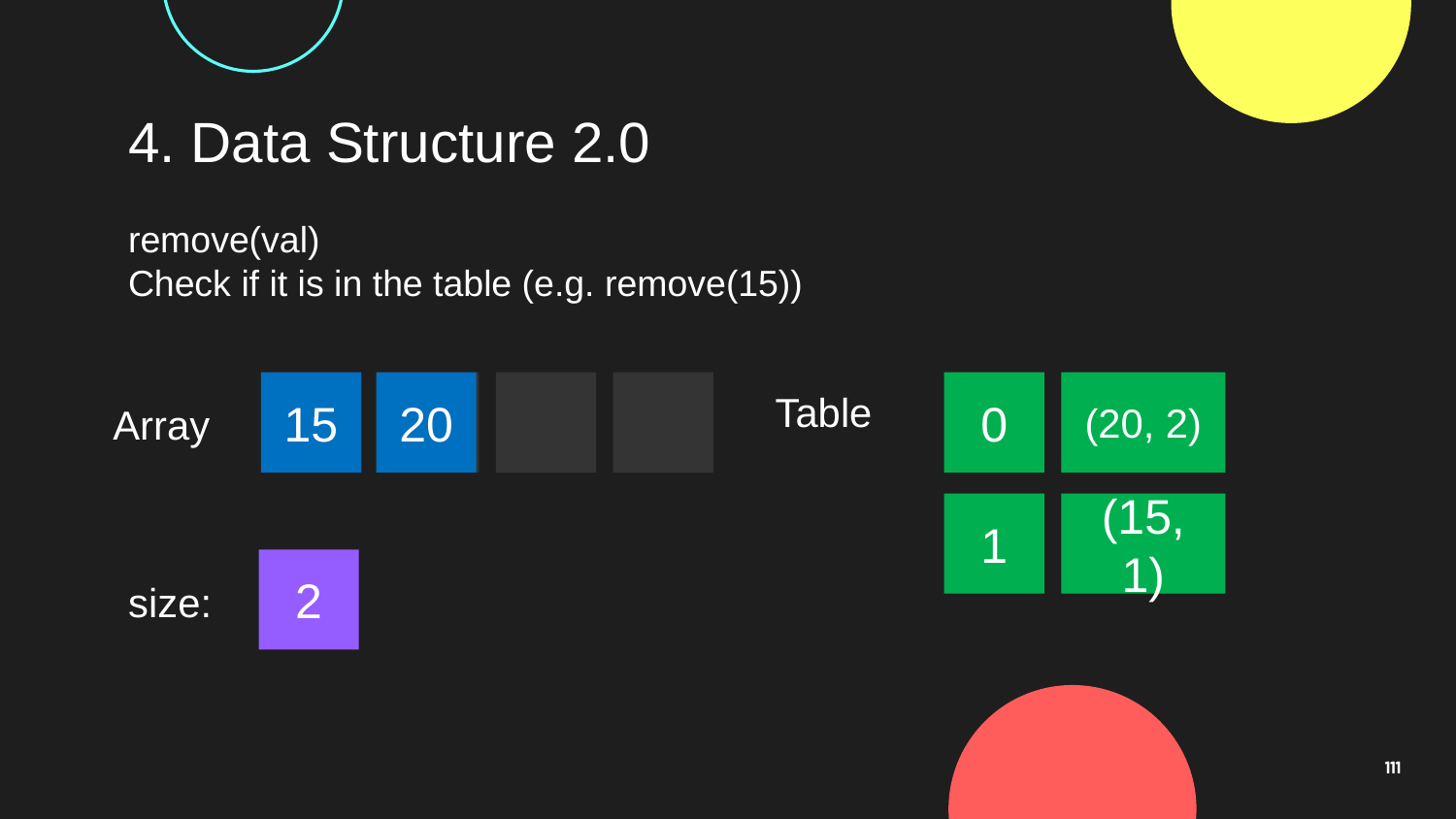

# 4. Data Structure 2.0
remove(val)
Check if it is in the table (e.g. remove(15))

Table
2
20

0

(20, 2)
15

Array
1
(15, 1)

2
size:
111